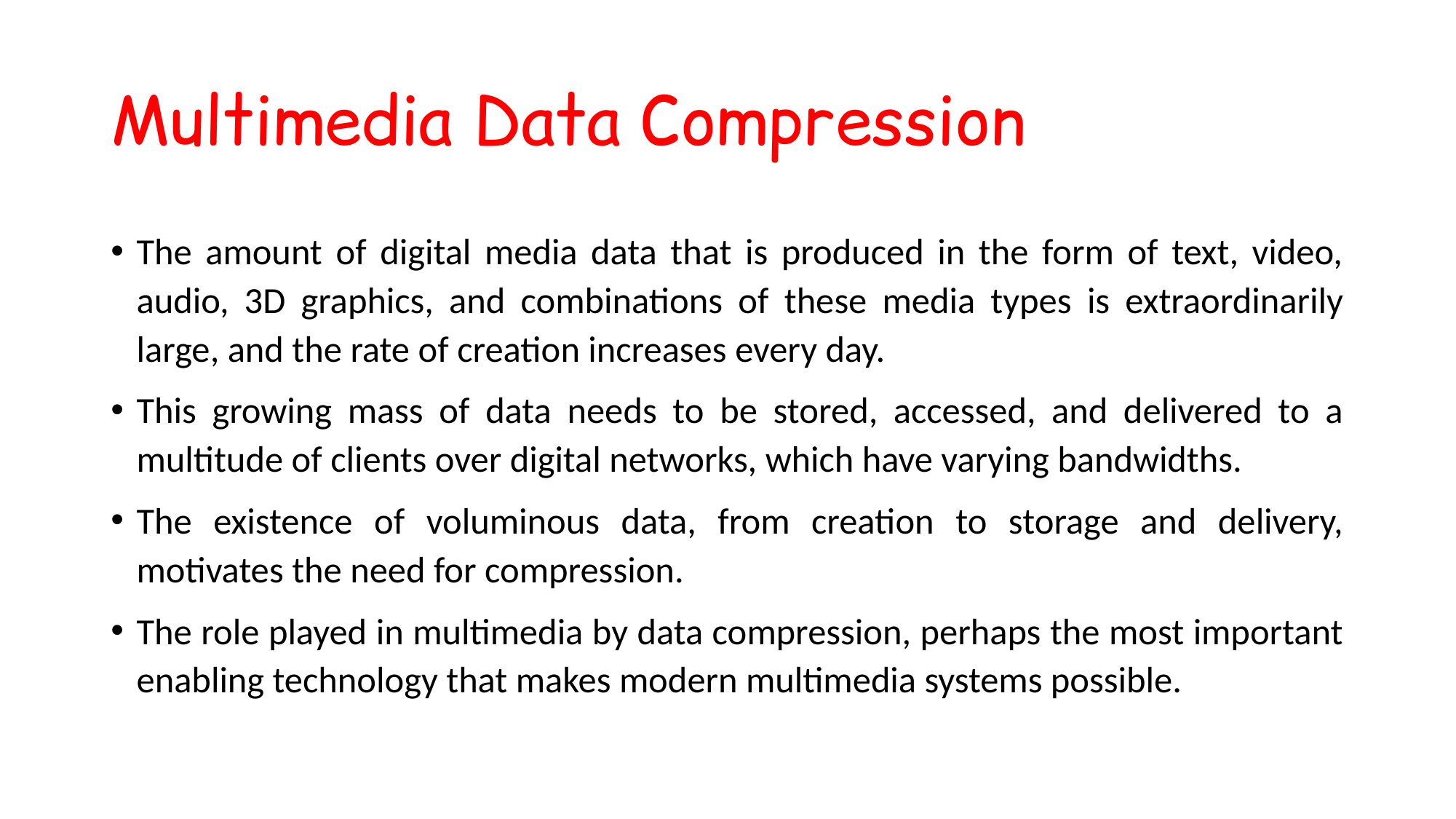

# Multimedia Data Compression
The amount of digital media data that is produced in the form of text, video, audio, 3D graphics, and combinations of these media types is extraordinarily large, and the rate of creation increases every day.
This growing mass of data needs to be stored, accessed, and delivered to a multitude of clients over digital networks, which have varying bandwidths.
The existence of voluminous data, from creation to storage and delivery, motivates the need for compression.
The role played in multimedia by data compression, perhaps the most important enabling technology that makes modern multimedia systems possible.